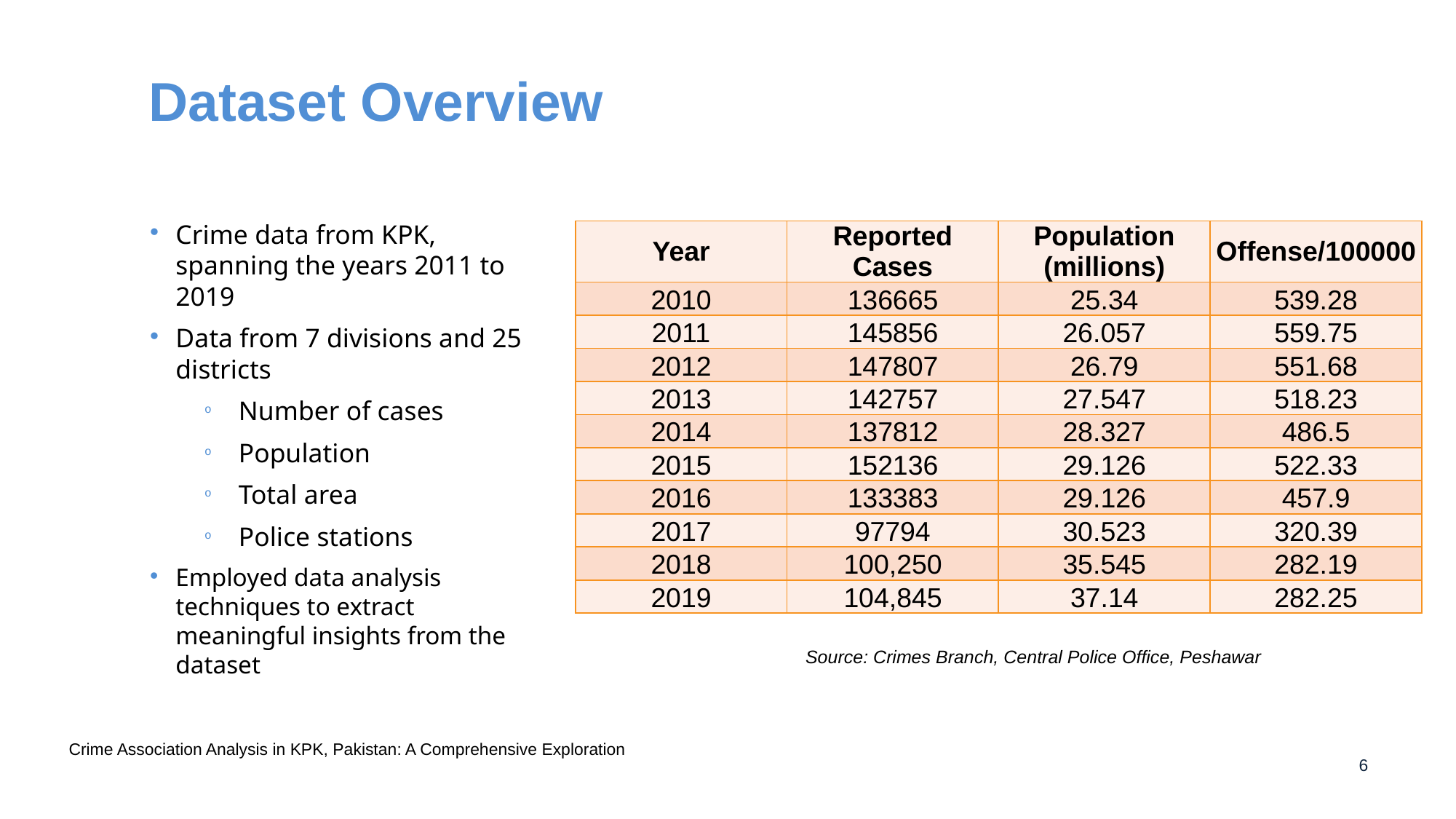

# Dataset Overview
Crime data from KPK, spanning the years 2011 to 2019
Data from 7 divisions and 25 districts
Number of cases
Population
Total area
Police stations
Employed data analysis techniques to extract meaningful insights from the dataset
| Year | Reported Cases | Population (millions) | Offense/100000 |
| --- | --- | --- | --- |
| 2010 | 136665 | 25.34 | 539.28 |
| 2011 | 145856 | 26.057 | 559.75 |
| 2012 | 147807 | 26.79 | 551.68 |
| 2013 | 142757 | 27.547 | 518.23 |
| 2014 | 137812 | 28.327 | 486.5 |
| 2015 | 152136 | 29.126 | 522.33 |
| 2016 | 133383 | 29.126 | 457.9 |
| 2017 | 97794 | 30.523 | 320.39 |
| 2018 | 100,250 | 35.545 | 282.19 |
| 2019 | 104,845 | 37.14 | 282.25 |
Source: Crimes Branch, Central Police Office, Peshawar
Crime Association Analysis in KPK, Pakistan: A Comprehensive Exploration
6